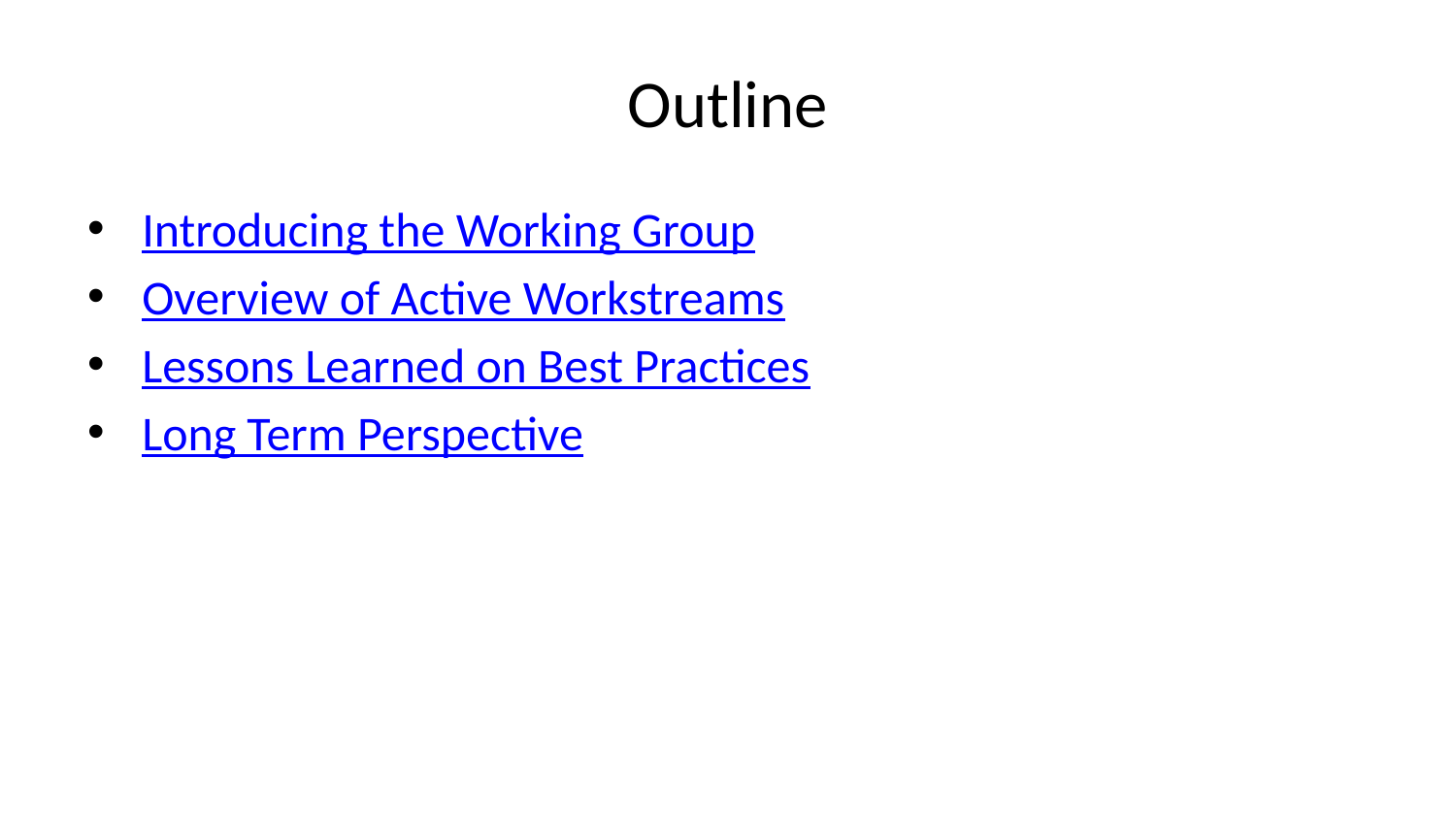

# Outline
Introducing the Working Group
Overview of Active Workstreams
Lessons Learned on Best Practices
Long Term Perspective